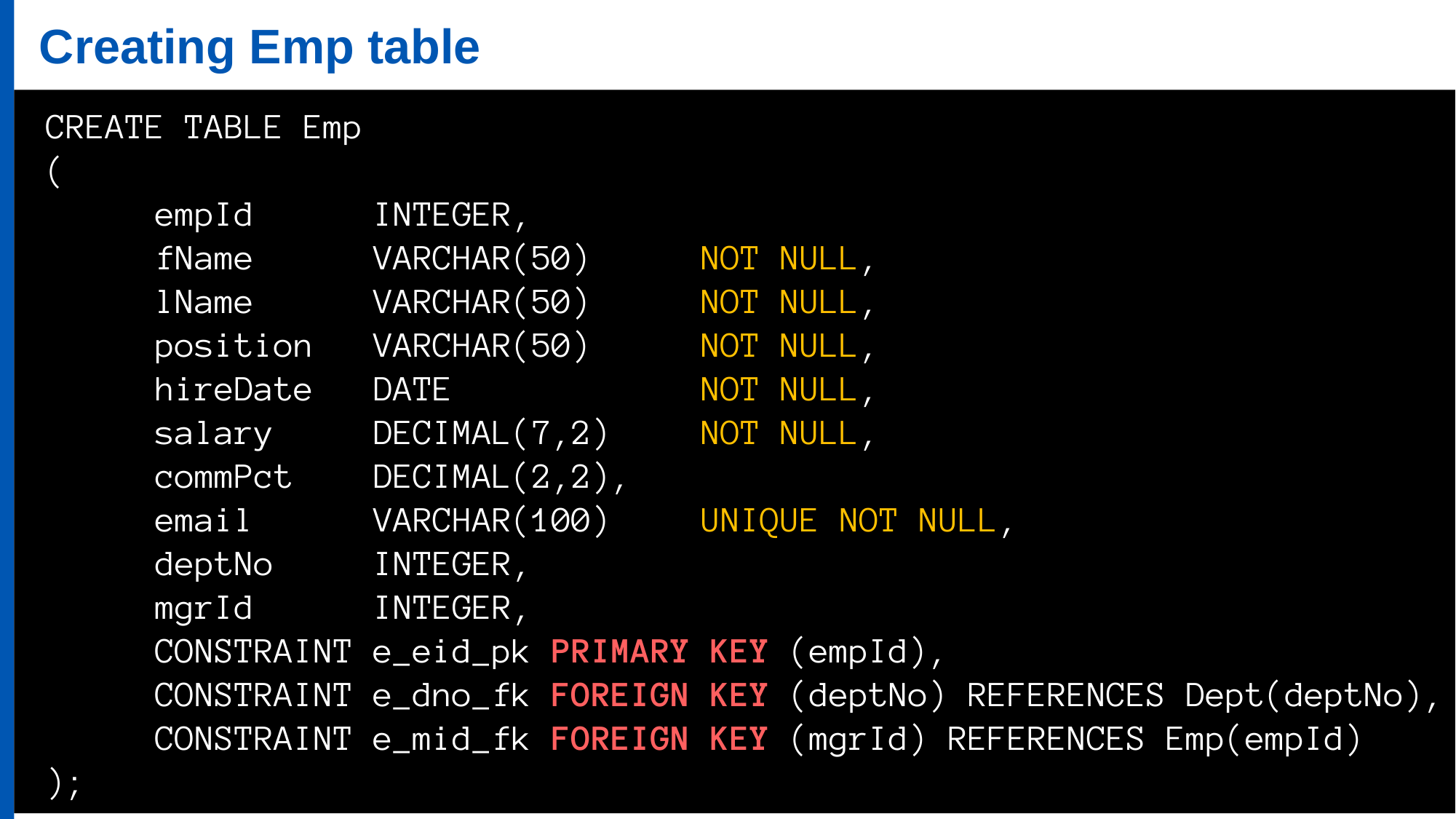

# Creating Emp table
CREATE TABLE Emp
(
	empId		INTEGER,
	fName		VARCHAR(50) 	NOT NULL,
	lName		VARCHAR(50) 	NOT NULL,
	position 	VARCHAR(50) 	NOT NULL,
	hireDate	DATE 			NOT NULL,
	salary	DECIMAL(7,2) 	NOT NULL,
	commPct	DECIMAL(2,2),
	email		VARCHAR(100) 	UNIQUE NOT NULL,
	deptNo	INTEGER,
	mgrId		INTEGER,
	CONSTRAINT e_eid_pk PRIMARY KEY (empId),
	CONSTRAINT e_dno_fk FOREIGN KEY (deptNo) REFERENCES Dept(deptNo),
 	CONSTRAINT e_mid_fk FOREIGN KEY (mgrId) REFERENCES Emp(empId)
);
7